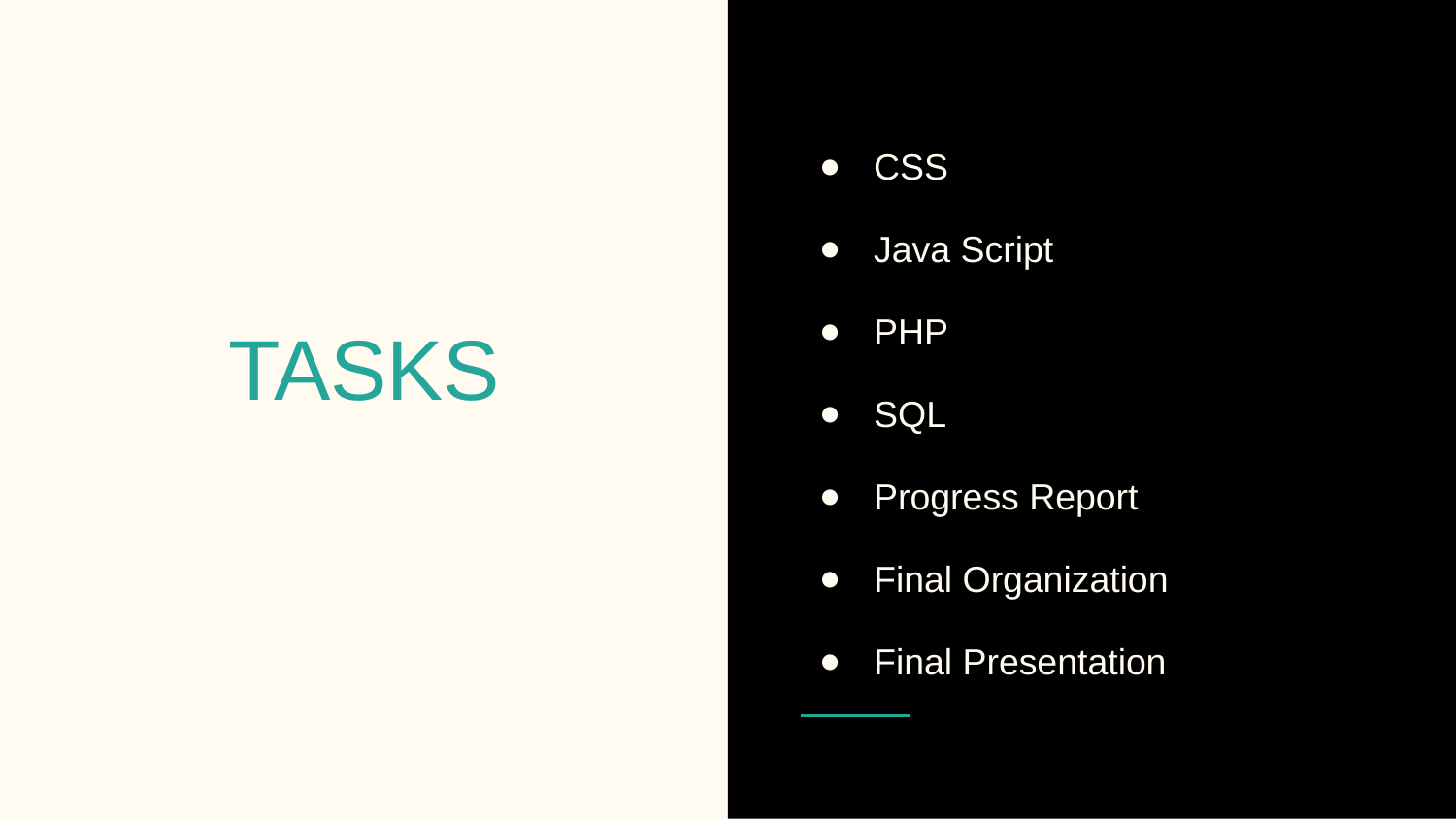

CSS
Java Script
PHP
SQL
Progress Report
Final Organization
Final Presentation
# TASKS